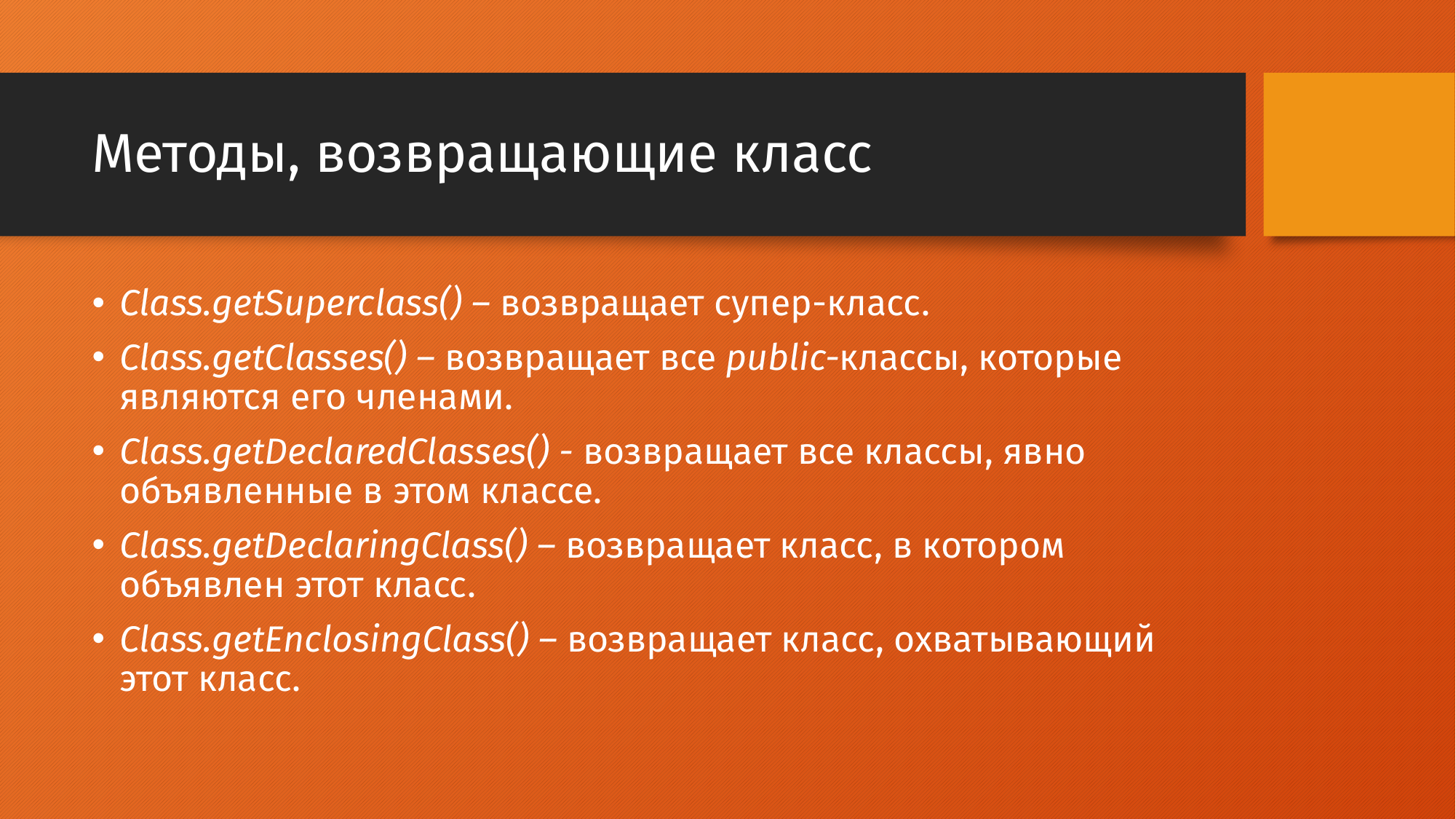

# Методы, возвращающие класс
Class.getSuperclass() – возвращает супер-класс.
Class.getClasses() – возвращает все public-классы, которые являются его членами.
Class.getDeclaredClasses() - возвращает все классы, явно объявленные в этом классе.
Class.getDeclaringClass() – возвращает класс, в котором объявлен этот класс.
Class.getEnclosingClass() – возвращает класс, охватывающий этот класс.